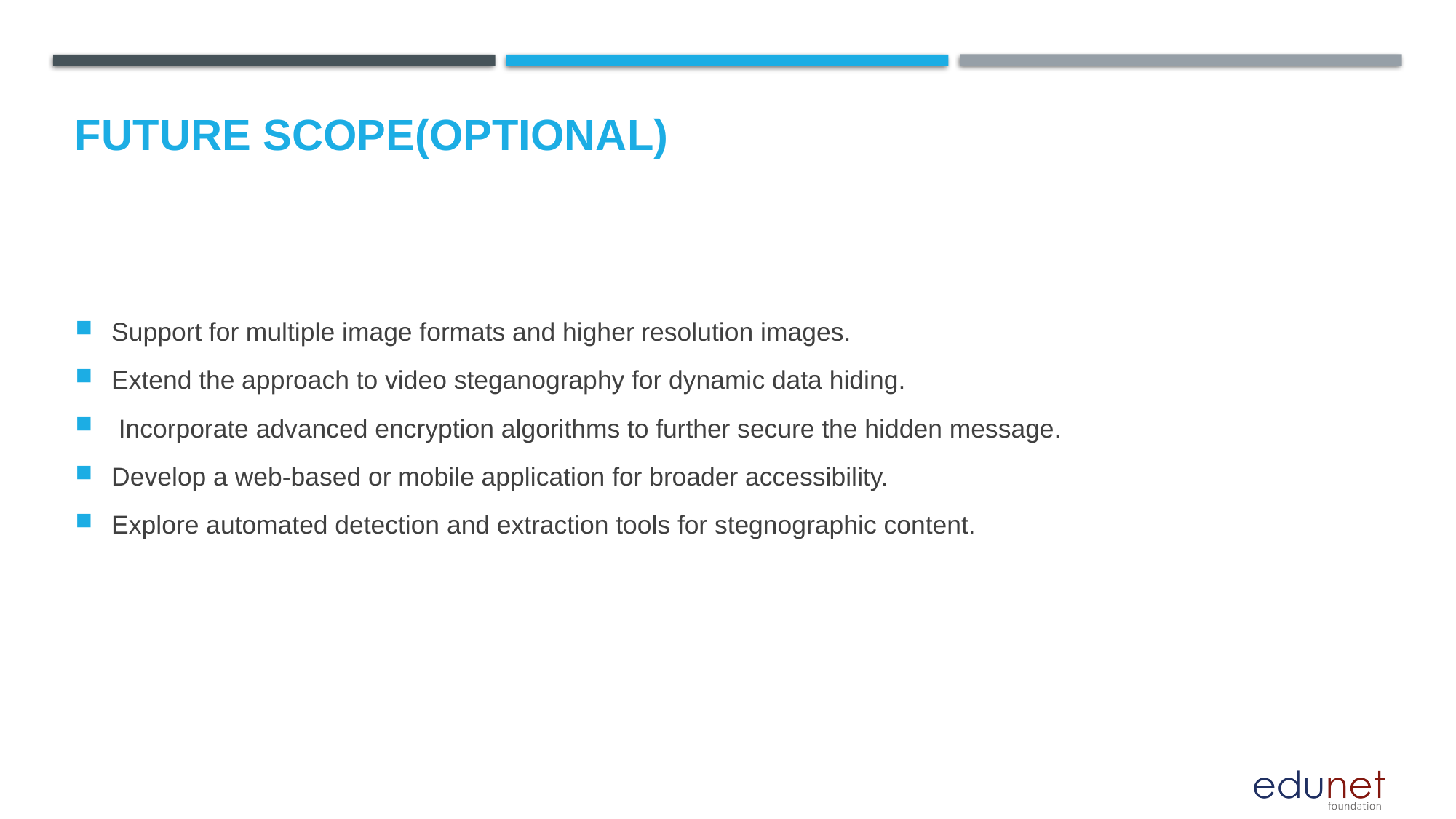

Future scope(optional)
Support for multiple image formats and higher resolution images.
Extend the approach to video steganography for dynamic data hiding.
 Incorporate advanced encryption algorithms to further secure the hidden message.
Develop a web-based or mobile application for broader accessibility.
Explore automated detection and extraction tools for stegnographic content.